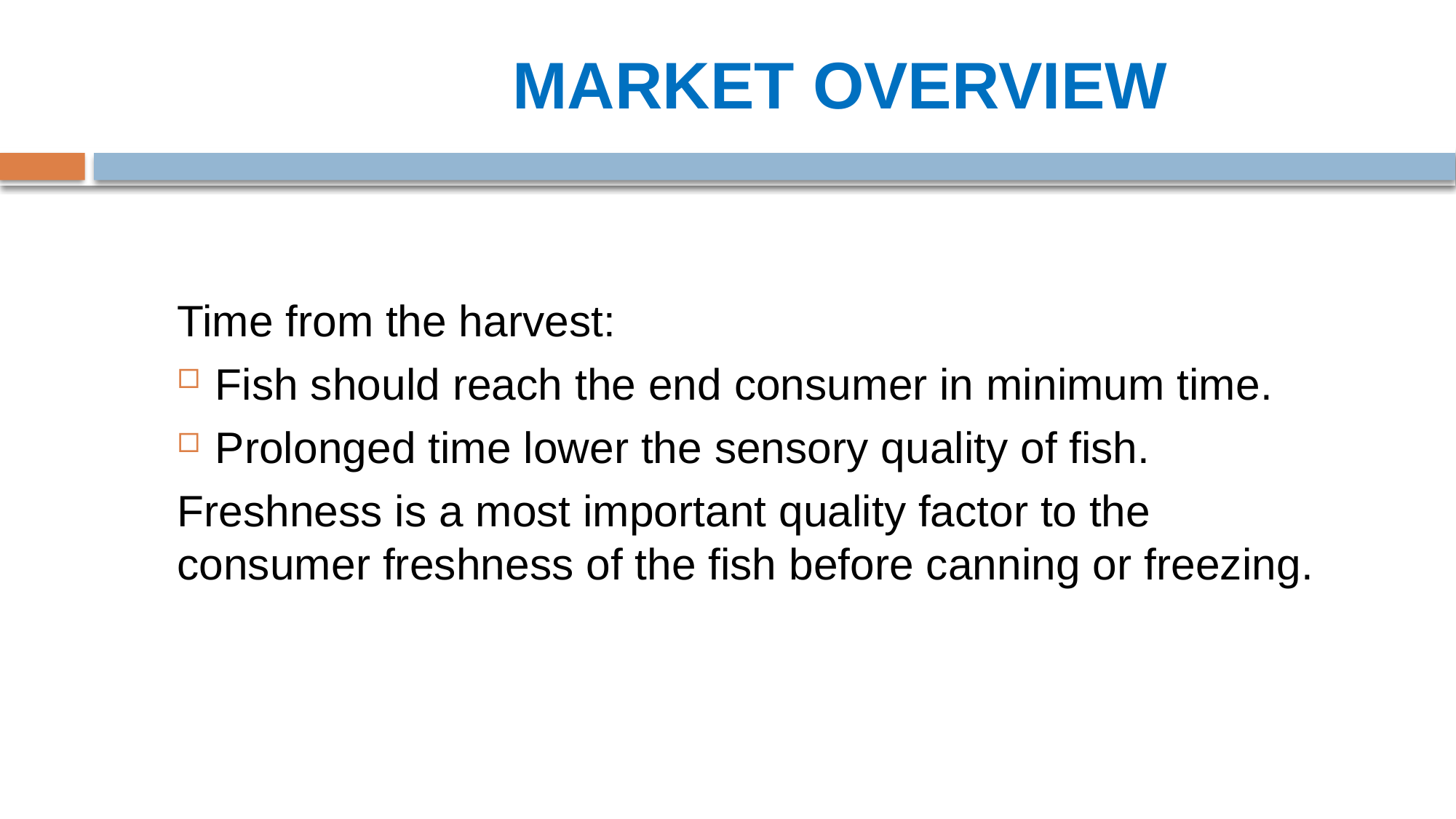

# MARKET OVERVIEW
Time from the harvest:
Fish should reach the end consumer in minimum time.
Prolonged time lower the sensory quality of fish.
Freshness is a most important quality factor to the consumer freshness of the fish before canning or freezing.